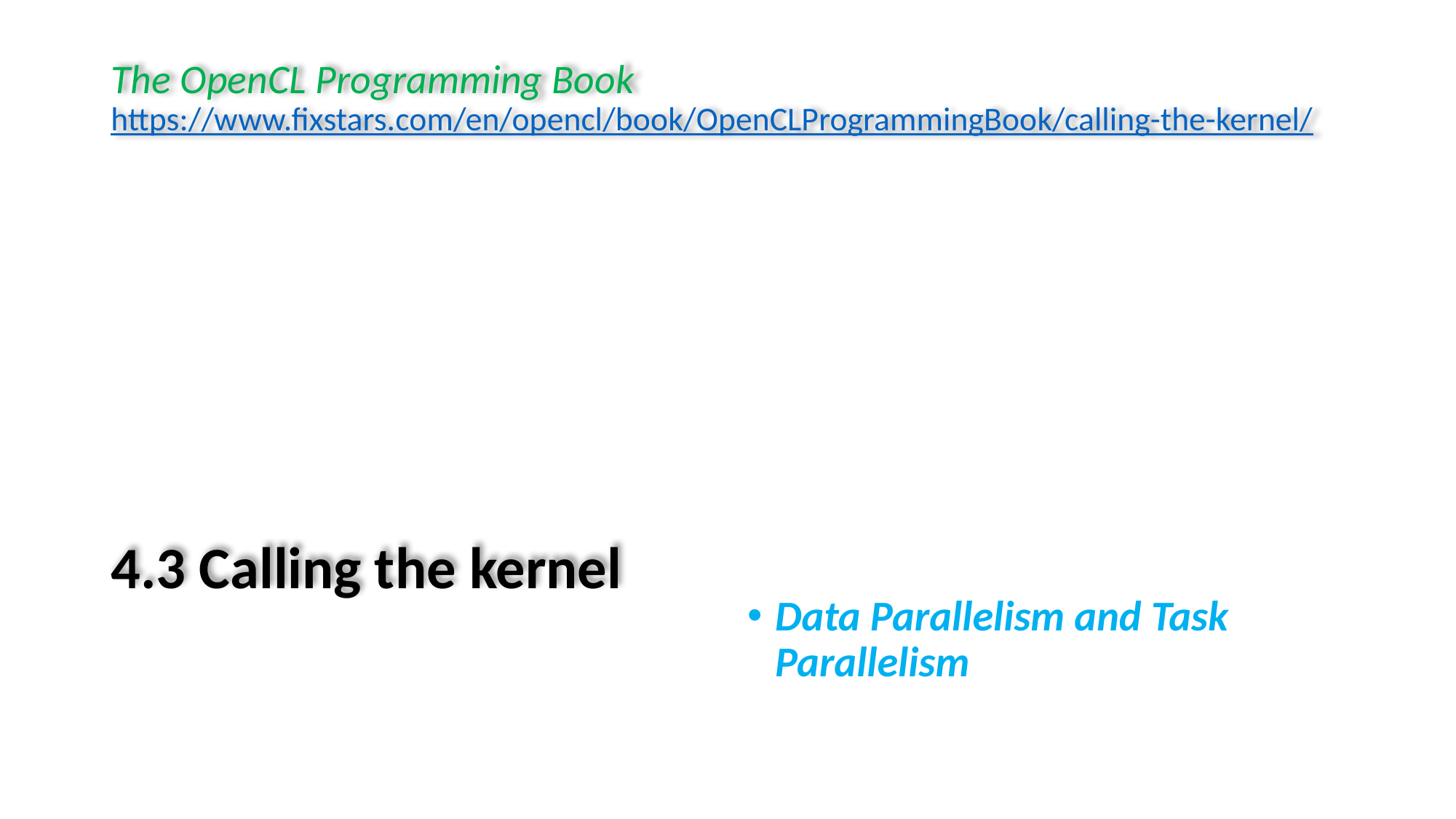

# The OpenCL Programming Book https://www.fixstars.com/en/opencl/book/OpenCLProgrammingBook/calling-the-kernel/

4.3 Calling the kernel

Data Parallelism and Task Parallelism